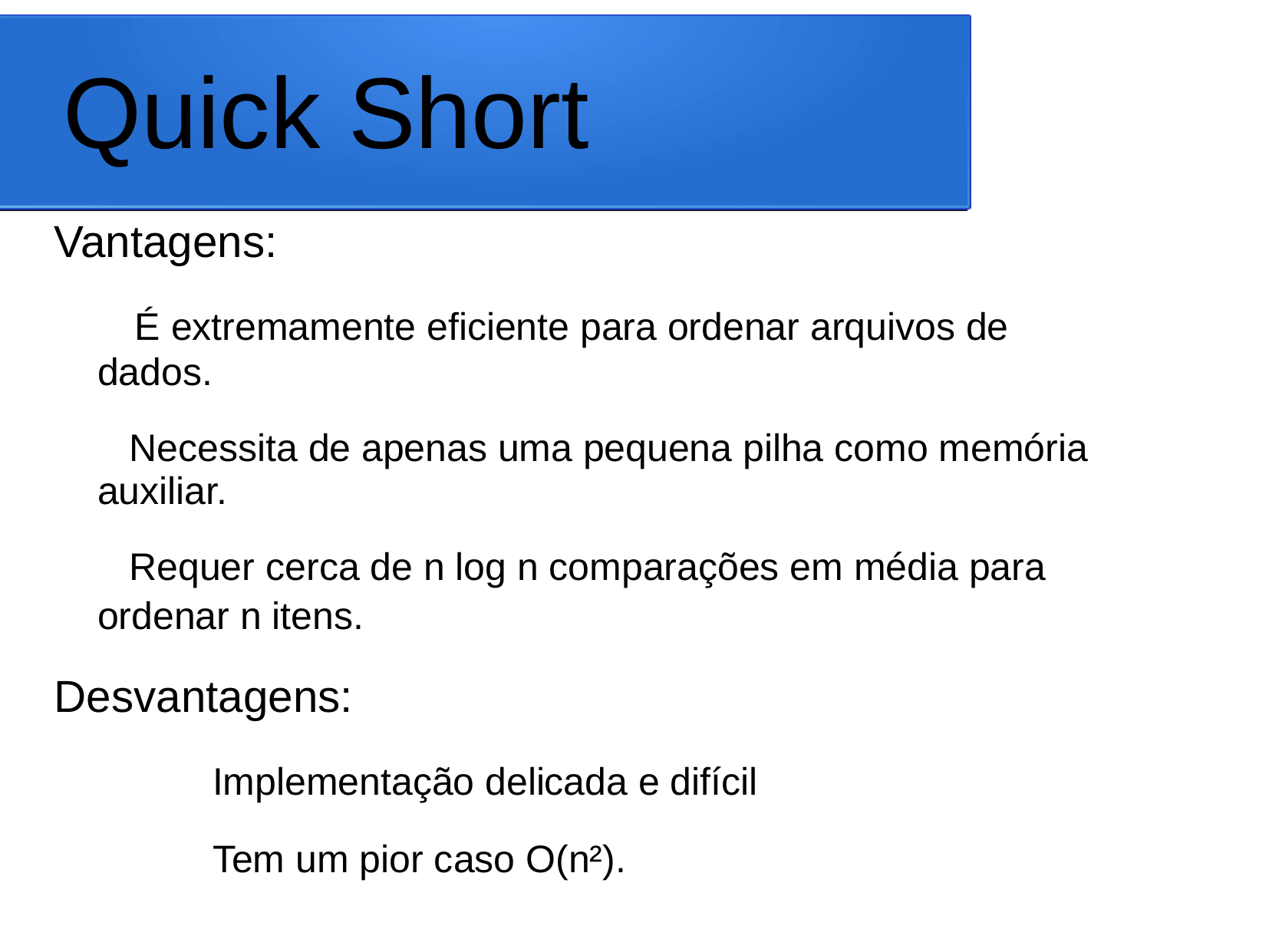

# Quick Short
Vantagens:
	   É extremamente eficiente para ordenar arquivos de dados.
       Necessita de apenas uma pequena pilha como memória auxiliar.
       Requer cerca de n log n comparações em média para ordenar n itens.
Desvantagens:
		Implementação delicada e difícil
		Tem um pior caso O(n²).